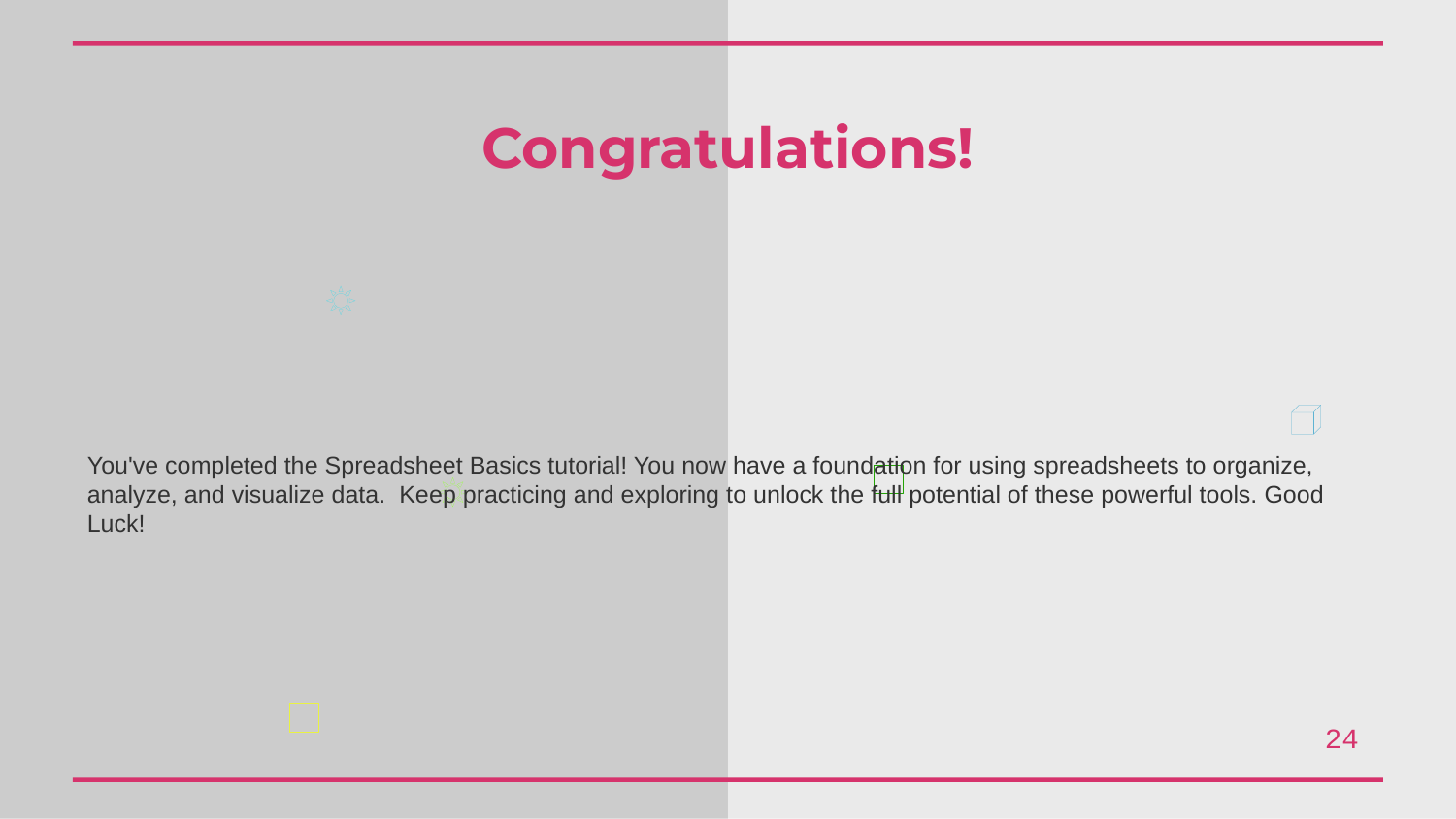

Congratulations!
You've completed the Spreadsheet Basics tutorial! You now have a foundation for using spreadsheets to organize, analyze, and visualize data.  Keep practicing and exploring to unlock the full potential of these powerful tools. Good Luck!

24